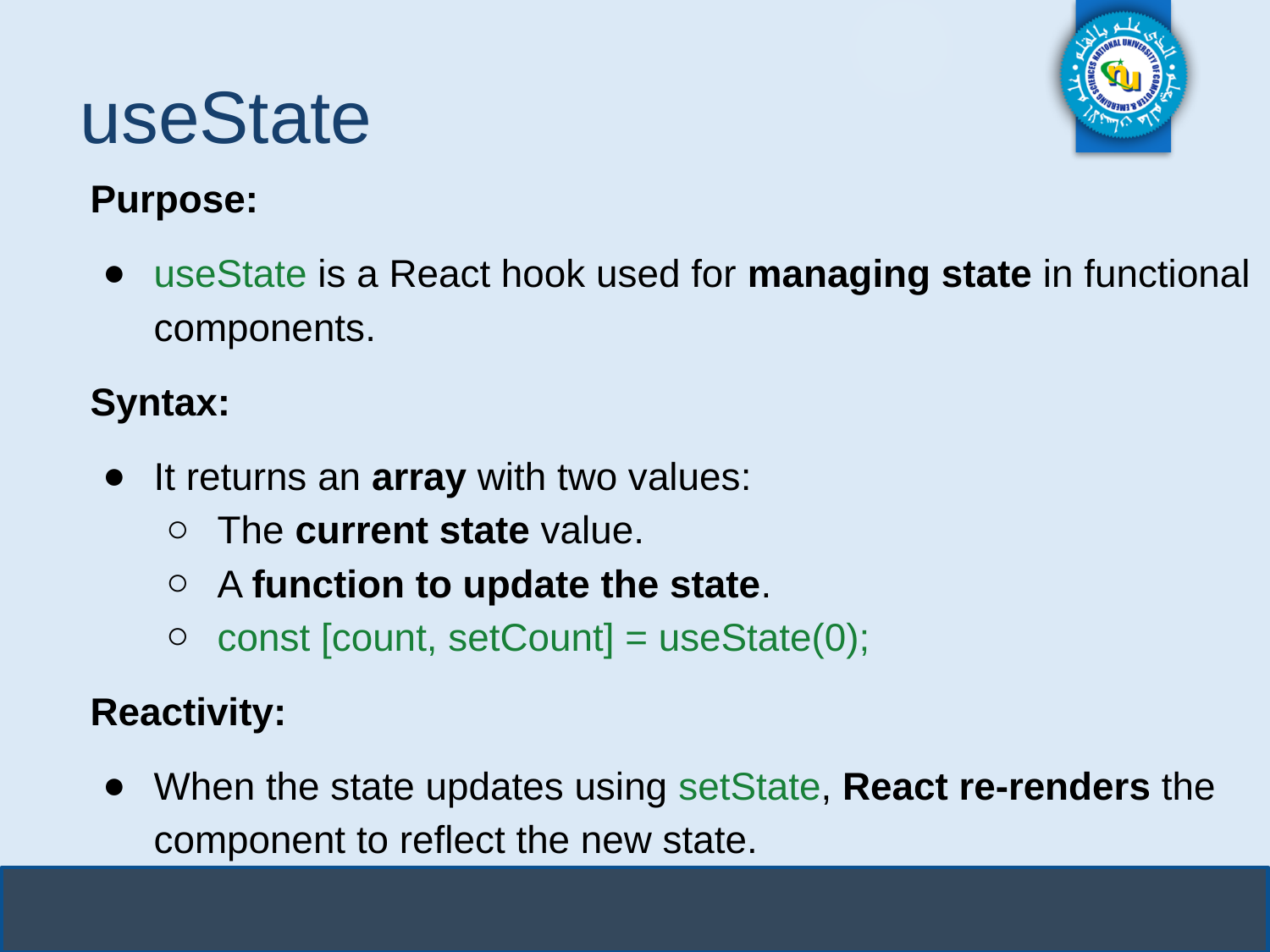

# useState
Purpose:
useState is a React hook used for managing state in functional components.
Syntax:
It returns an array with two values:
The current state value.
A function to update the state.
const [count, setCount] = useState(0);
Reactivity:
When the state updates using setState, React re-renders the component to reflect the new state.